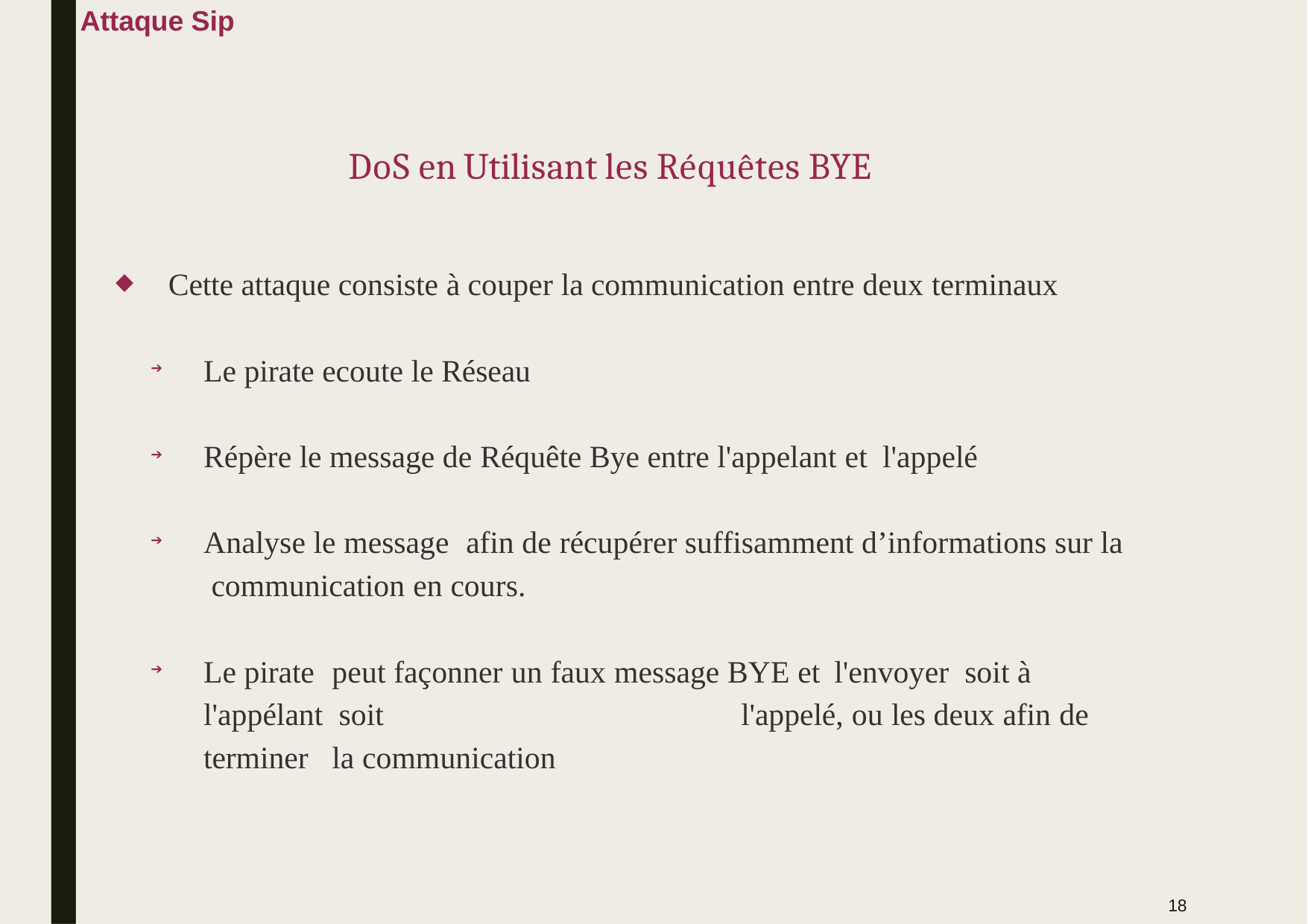

# Attaque Sip
DoS en Utilisant les Réquêtes BYE
Cette attaque consiste à couper la communication entre deux terminaux
◆
Le pirate ecoute le Réseau
➔
Répère le message de Réquête Bye entre l'appelant et l'appelé
➔
Analyse le message	afin de récupérer suffisamment d’informations sur la  communication en cours.
➔
Le pirate	peut façonner un faux message BYE et	l'envoyer	soit à l'appélant  soit	l'appelé, ou les deux afin de terminer	la communication
➔
18